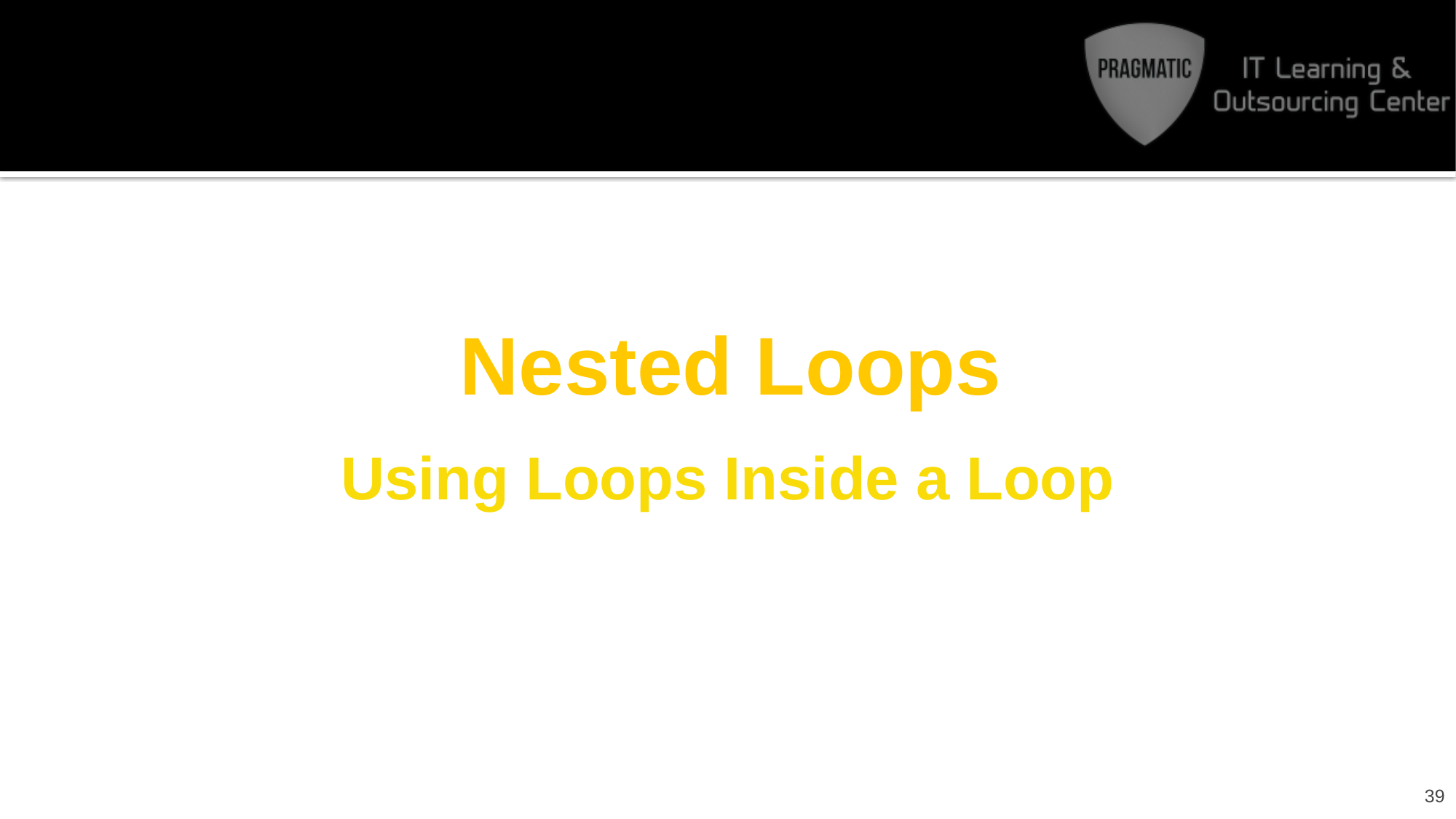

# Nested Loops
Using Loops Inside a Loop
39